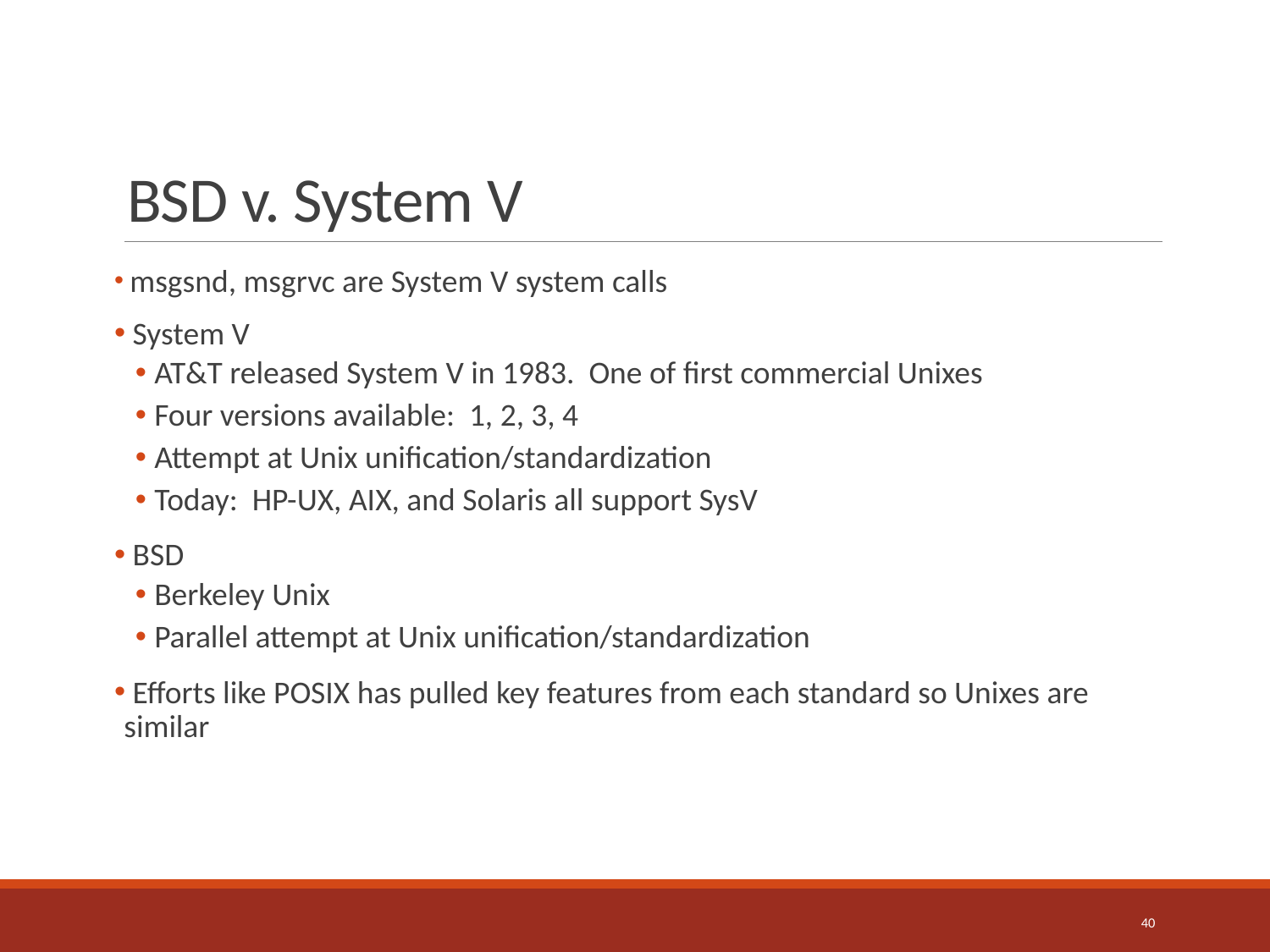

# BSD v. System V
 msgsnd, msgrvc are System V system calls
 System V
AT&T released System V in 1983.  One of first commercial Unixes
Four versions available:  1, 2, 3, 4
Attempt at Unix unification/standardization
Today:  HP-UX, AIX, and Solaris all support SysV
 BSD
Berkeley Unix
Parallel attempt at Unix unification/standardization
 Efforts like POSIX has pulled key features from each standard so Unixes are similar

40